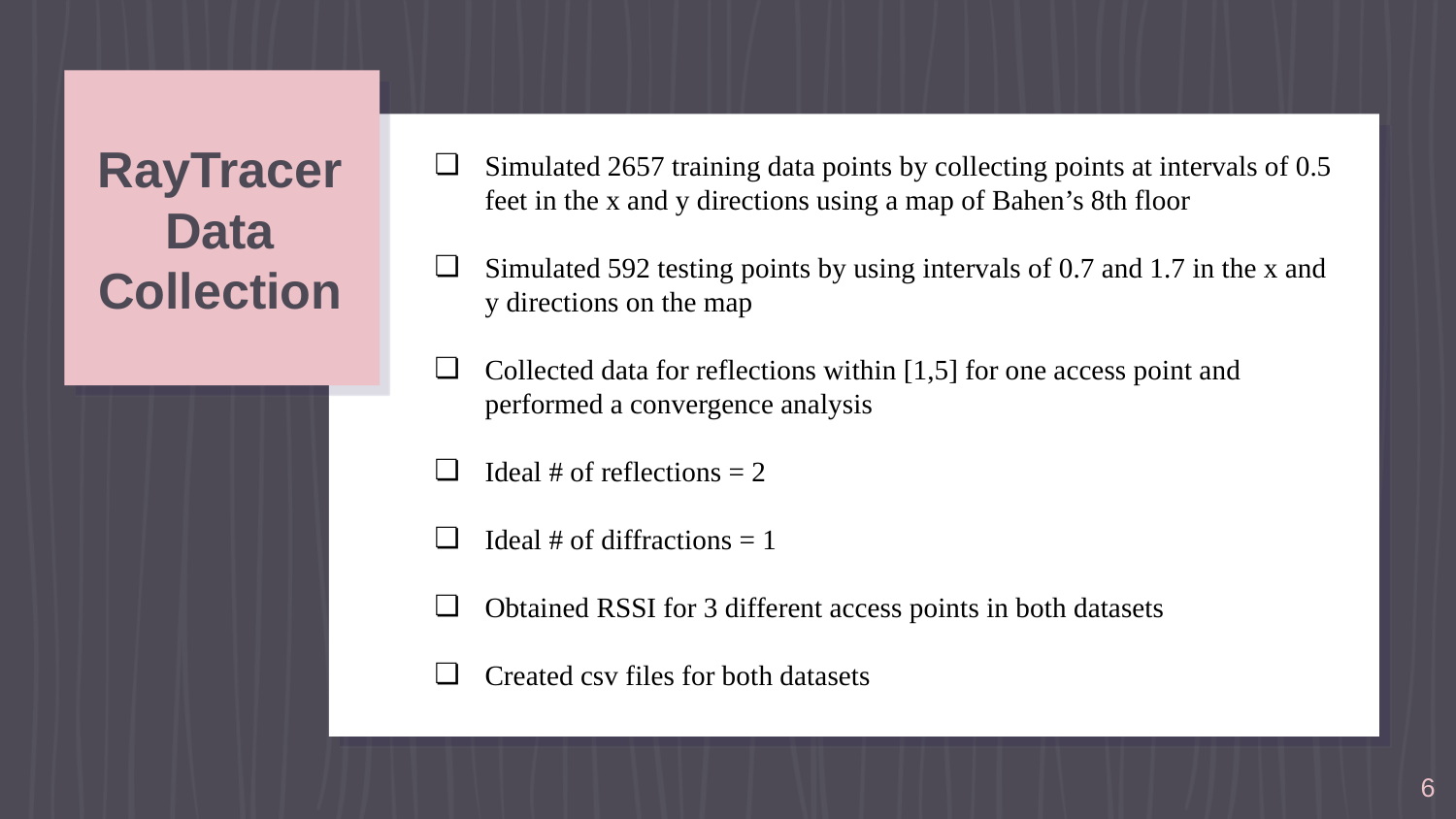

# RayTracer Data Collection
Simulated 2657 training data points by collecting points at intervals of 0.5 feet in the x and y directions using a map of Bahen’s 8th floor

Simulated 592 testing points by using intervals of 0.7 and 1.7 in the x and y directions on the map

Collected data for reflections within [1,5] for one access point and performed a convergence analysis

Ideal # of reflections = 2

Ideal # of diffractions = 1

Obtained RSSI for 3 different access points in both datasets

Created csv files for both datasets

6